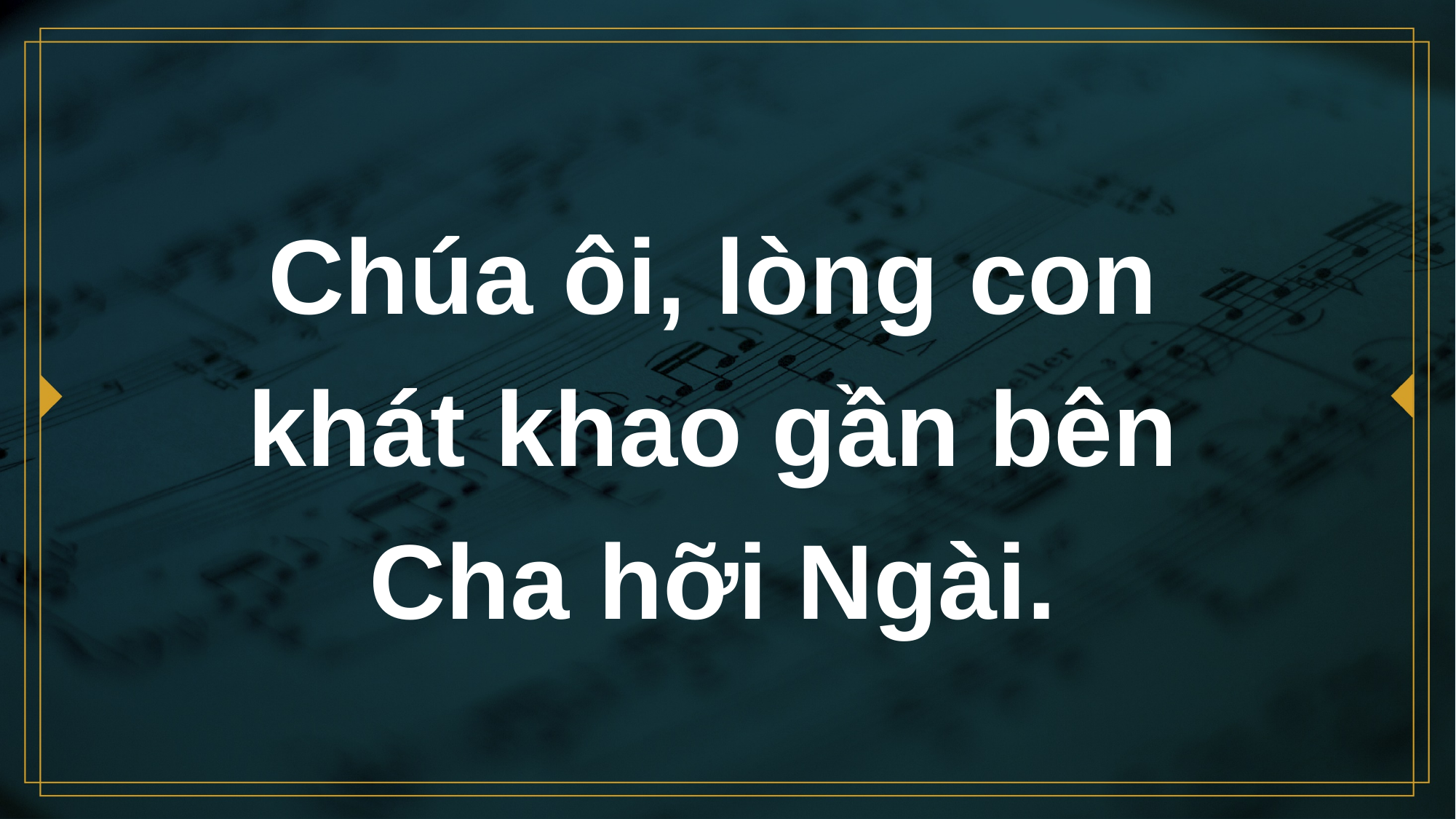

# Chúa ôi, lòng con khát khao gần bên Cha hỡi Ngài.